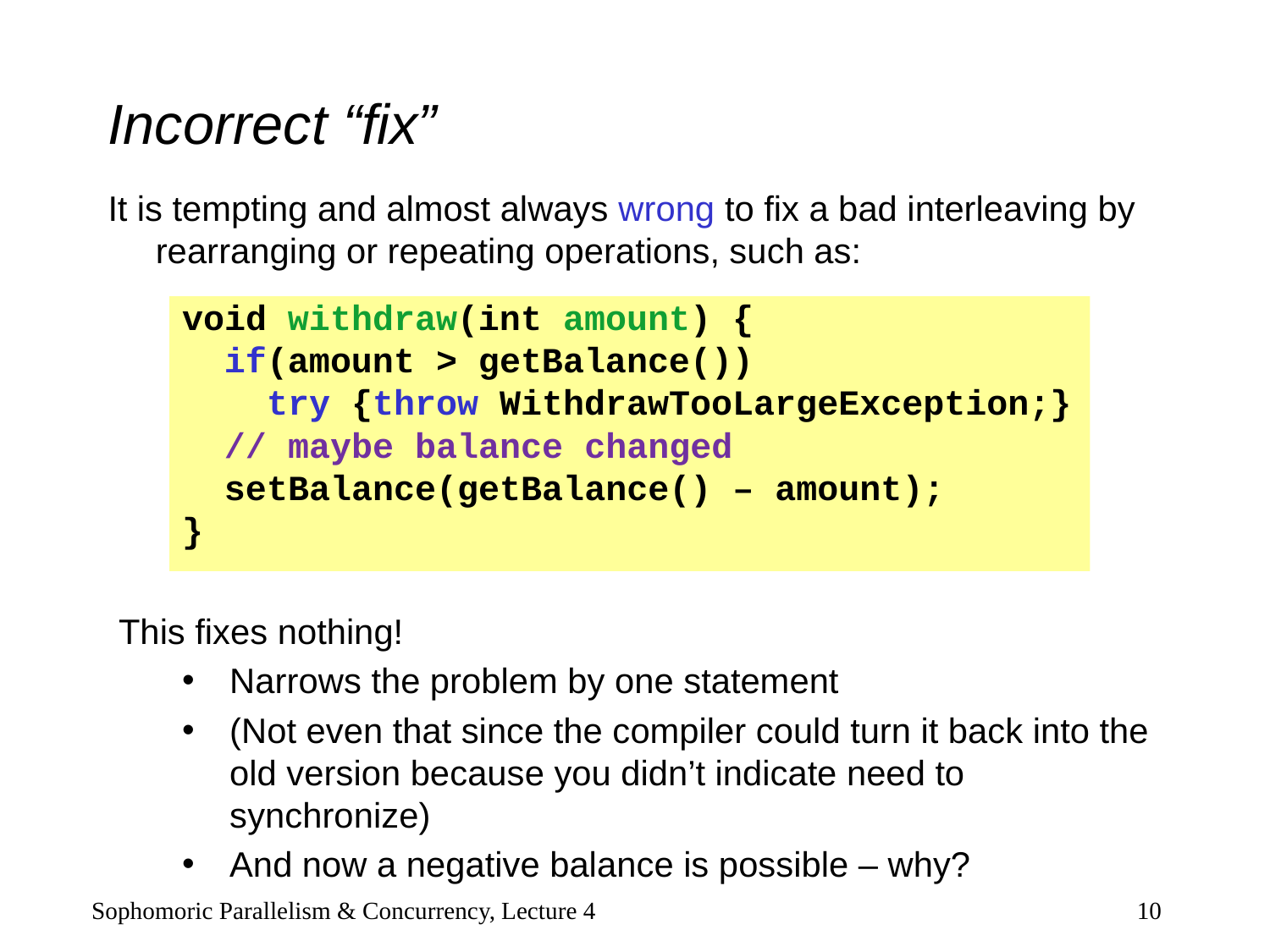

# Incorrect “fix”
It is tempting and almost always wrong to fix a bad interleaving by rearranging or repeating operations, such as:
void withdraw(int amount) {
  if(amount > getBalance())
    try {throw WithdrawTooLargeException;}
  // maybe balance changed
  setBalance(getBalance() – amount);
}
This fixes nothing!
Narrows the problem by one statement
(Not even that since the compiler could turn it back into the old version because you didn’t indicate need to synchronize)
And now a negative balance is possible – why?
Sophomoric Parallelism & Concurrency, Lecture 4
10